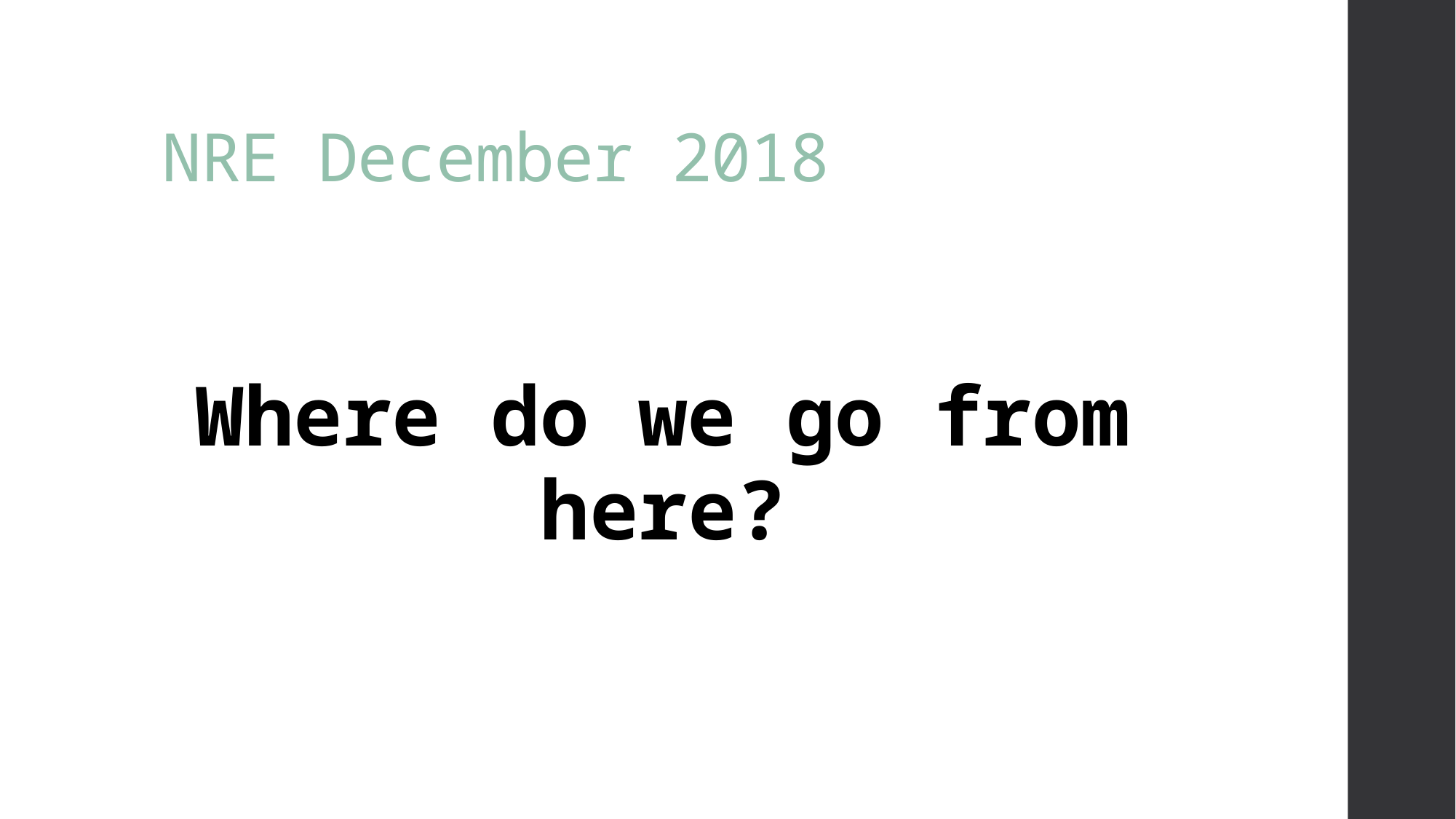

# NRE December 2018

Where do we go from here?